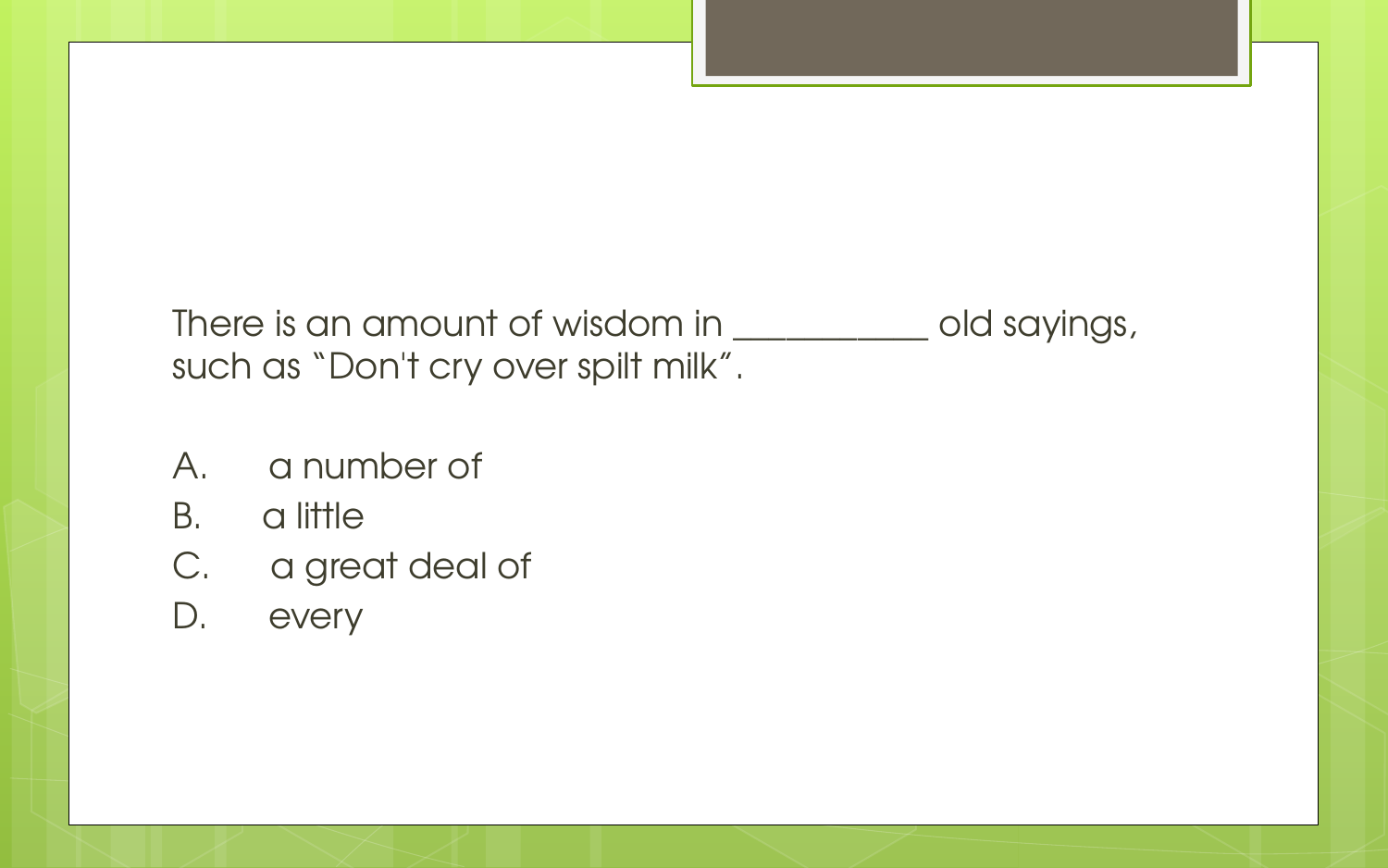

#
There is an amount of wisdom in ___________ old sayings, such as “Don't cry over spilt milk”.

A.      a number of
B.      a little
C.      a great deal of
D.      every